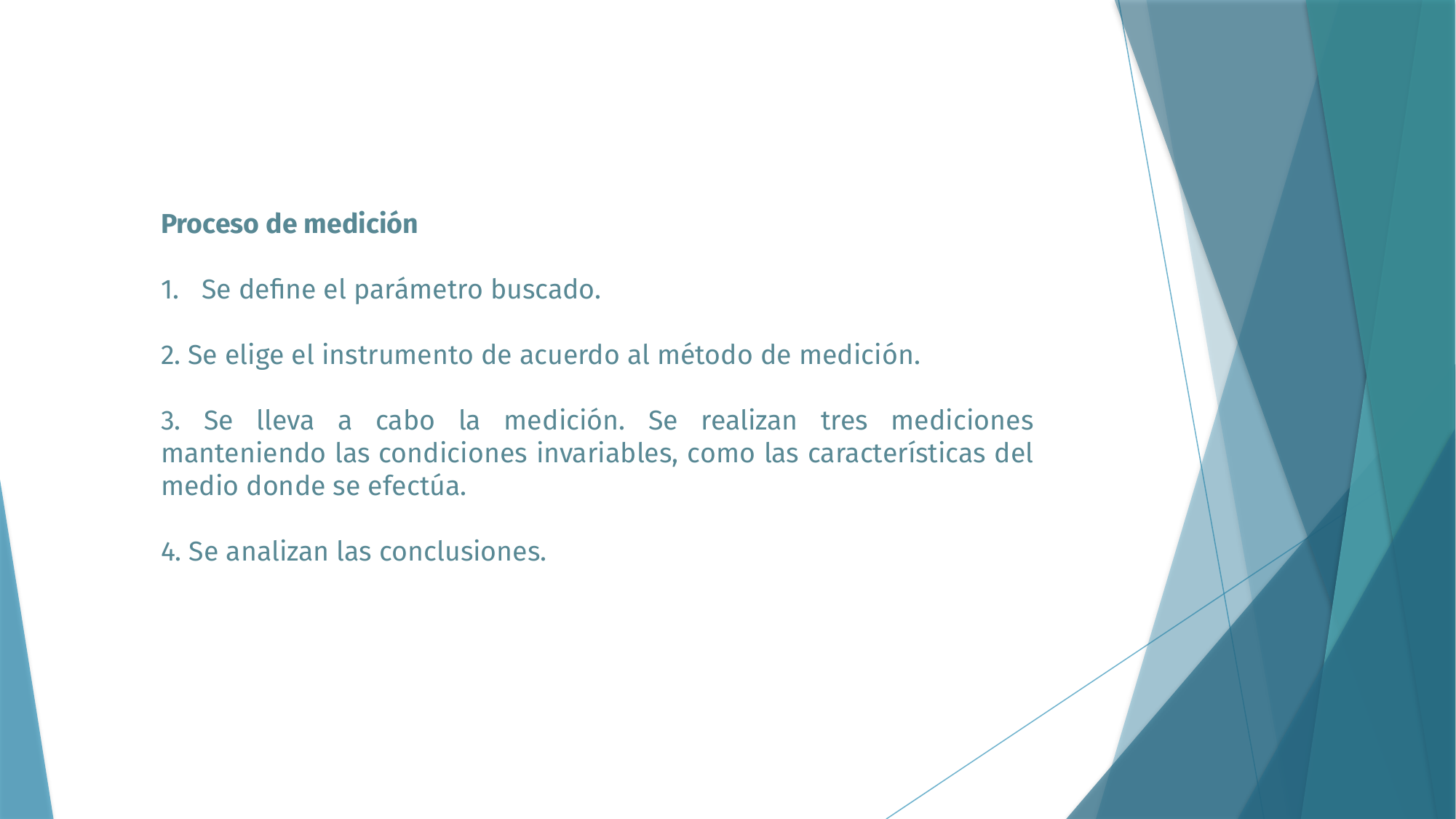

Proceso de medición

Se define el parámetro buscado.

2. Se elige el instrumento de acuerdo al método de medición.

3. Se lleva a cabo la medición. Se realizan tres mediciones manteniendo las condiciones invariables, como las características del medio donde se efectúa.

4. Se analizan las conclusiones.